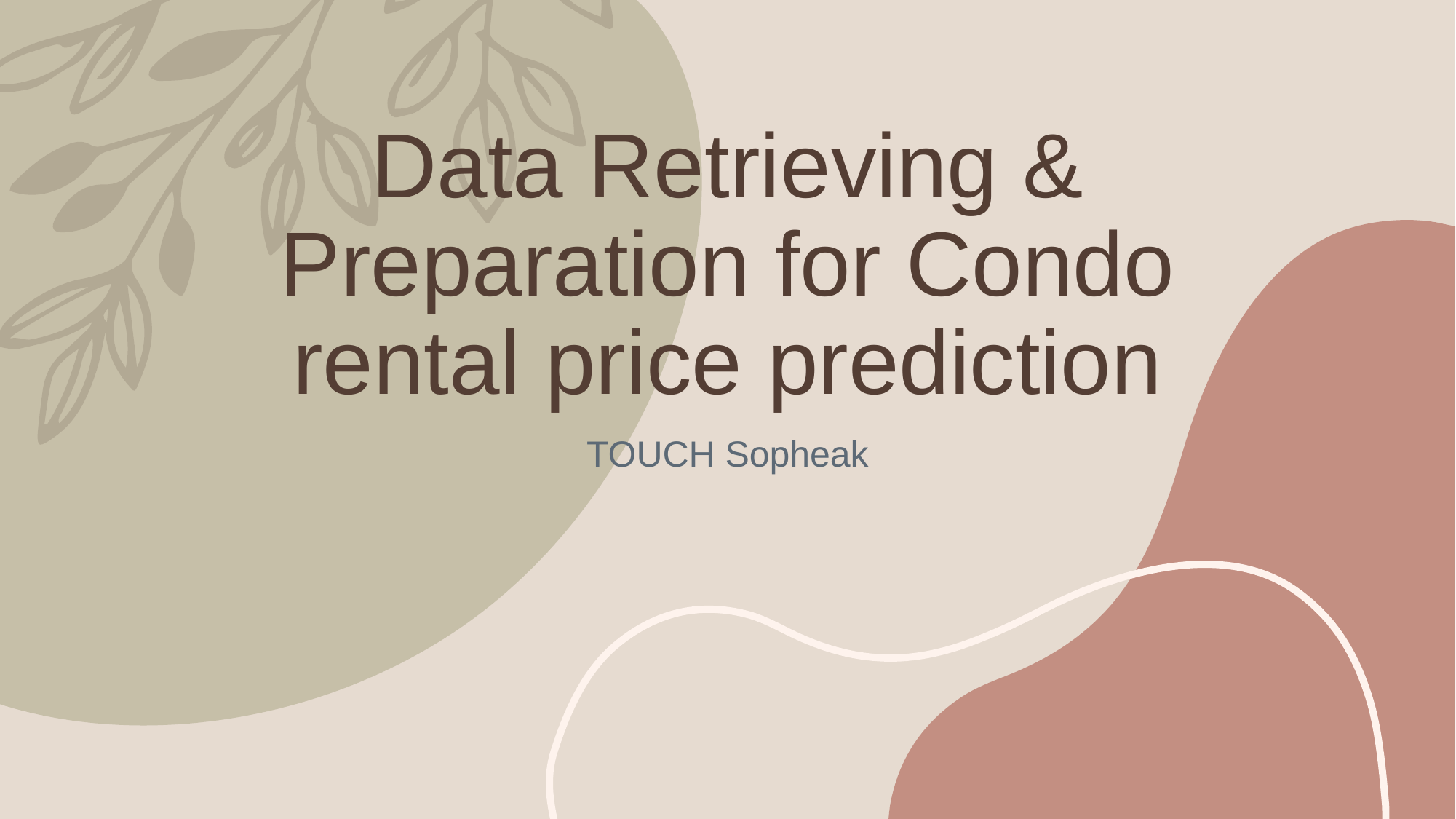

# Data Retrieving & Preparation for Condo rental price prediction
TOUCH Sopheak